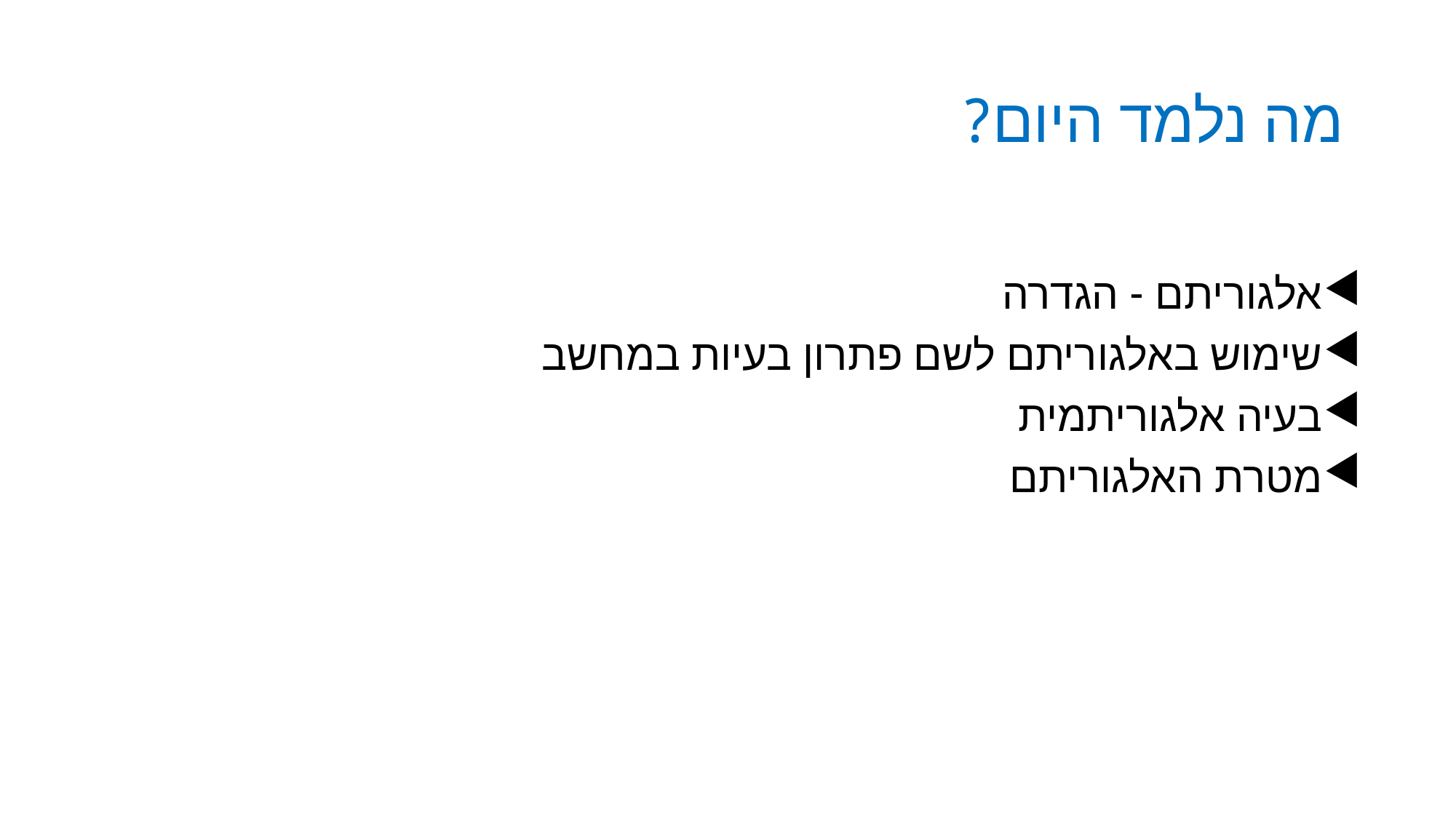

# מה נלמד היום?
אלגוריתם - הגדרה
שימוש באלגוריתם לשם פתרון בעיות במחשב
בעיה אלגוריתמית
מטרת האלגוריתם